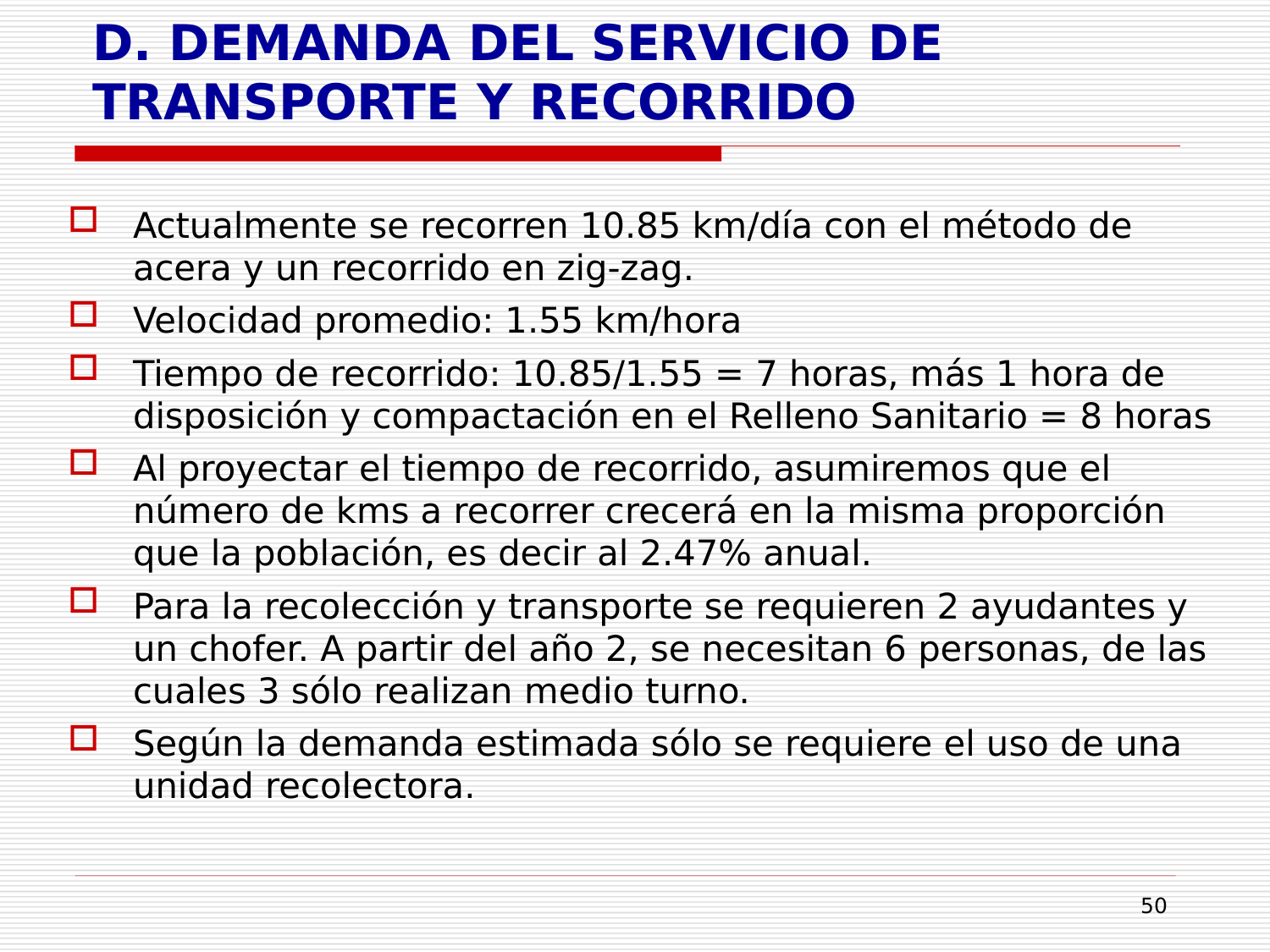

# D. DEMANDA DEL SERVICIO DE TRANSPORTE Y RECORRIDO
Actualmente se recorren 10.85 km/día con el método de acera y un recorrido en zig-zag.
Velocidad promedio: 1.55 km/hora
Tiempo de recorrido: 10.85/1.55 = 7 horas, más 1 hora de disposición y compactación en el Relleno Sanitario = 8 horas
Al proyectar el tiempo de recorrido, asumiremos que el número de kms a recorrer crecerá en la misma proporción que la población, es decir al 2.47% anual.
Para la recolección y transporte se requieren 2 ayudantes y un chofer. A partir del año 2, se necesitan 6 personas, de las cuales 3 sólo realizan medio turno.
Según la demanda estimada sólo se requiere el uso de una unidad recolectora.
50